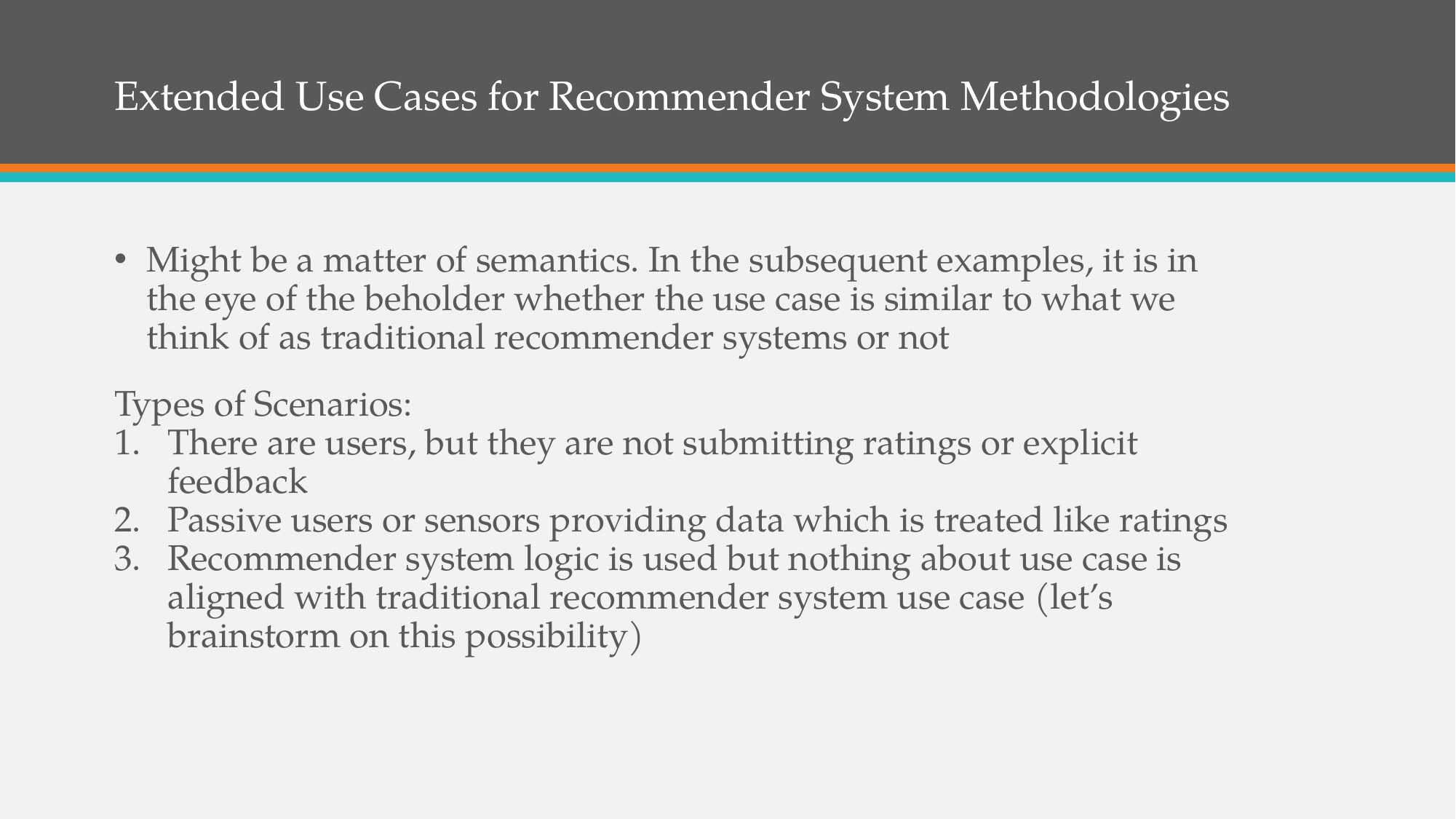

# Extended Use Cases for Recommender System Methodologies
Might be a matter of semantics. In the subsequent examples, it is in the eye of the beholder whether the use case is similar to what we think of as traditional recommender systems or not

Types of Scenarios:
There are users, but they are not submitting ratings or explicit feedback
Passive users or sensors providing data which is treated like ratings
Recommender system logic is used but nothing about use case is aligned with traditional recommender system use case (let’s brainstorm on this possibility)